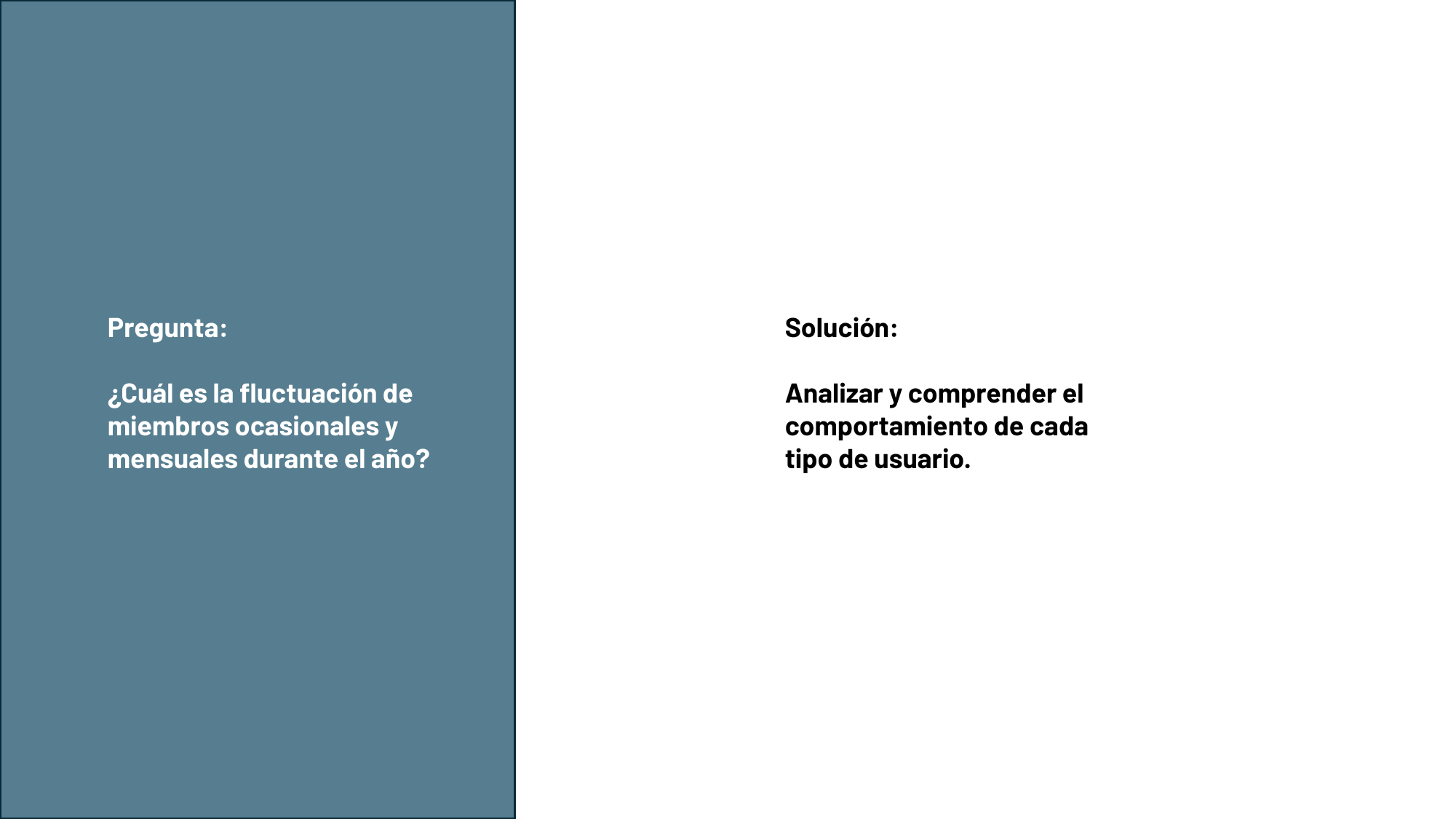

Pregunta:

¿Cuál es la fluctuación de miembros ocasionales y mensuales durante el año?
Solución:

Analizar y comprender el comportamiento de cada tipo de usuario.